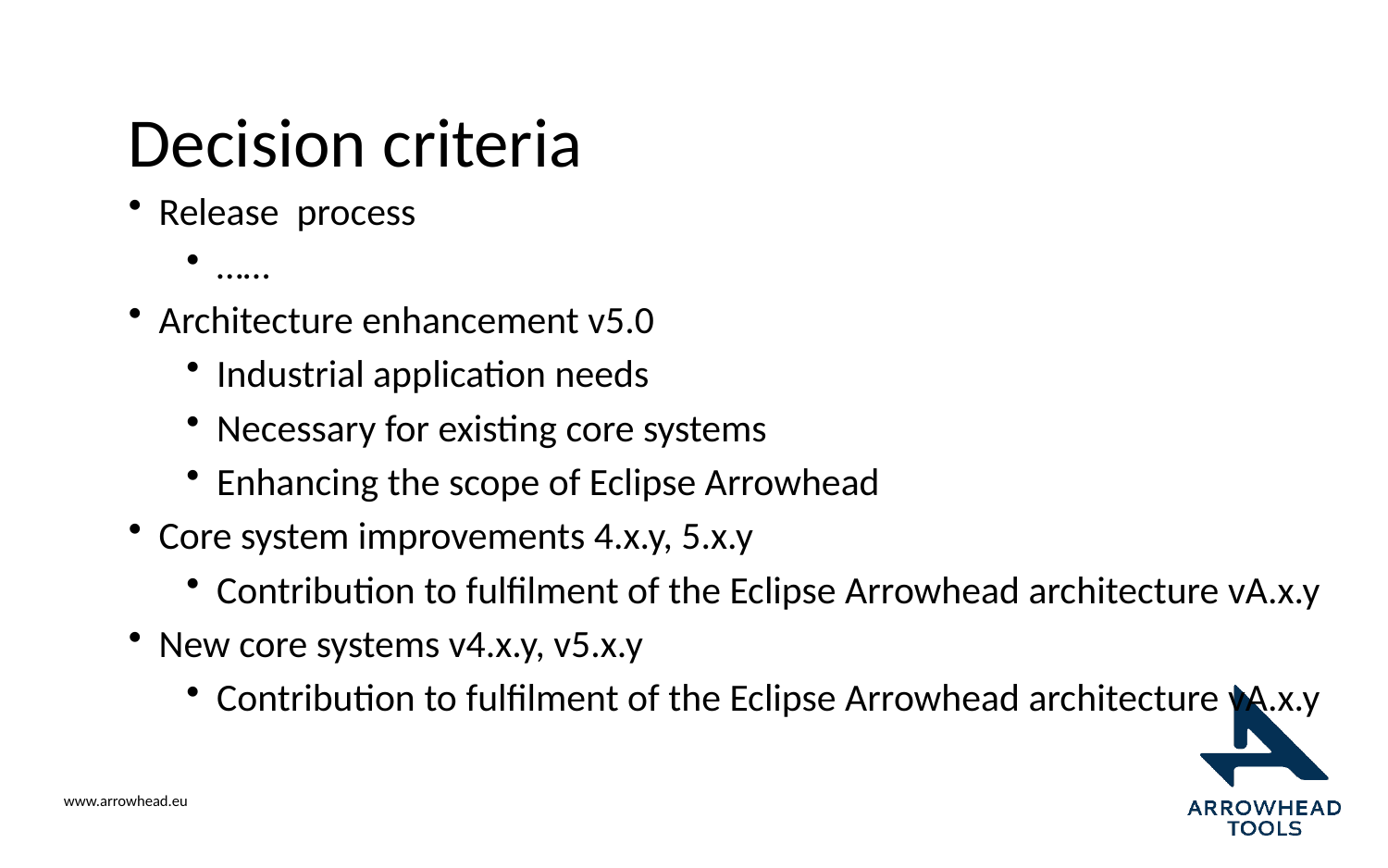

# Decision criteria
Release  process
……
Architecture enhancement v5.0
Industrial application needs
Necessary for existing core systems
Enhancing the scope of Eclipse Arrowhead
Core system improvements 4.x.y, 5.x.y
Contribution to fulfilment of the Eclipse Arrowhead architecture vA.x.y
New core systems v4.x.y, v5.x.y
Contribution to fulfilment of the Eclipse Arrowhead architecture vA.x.y